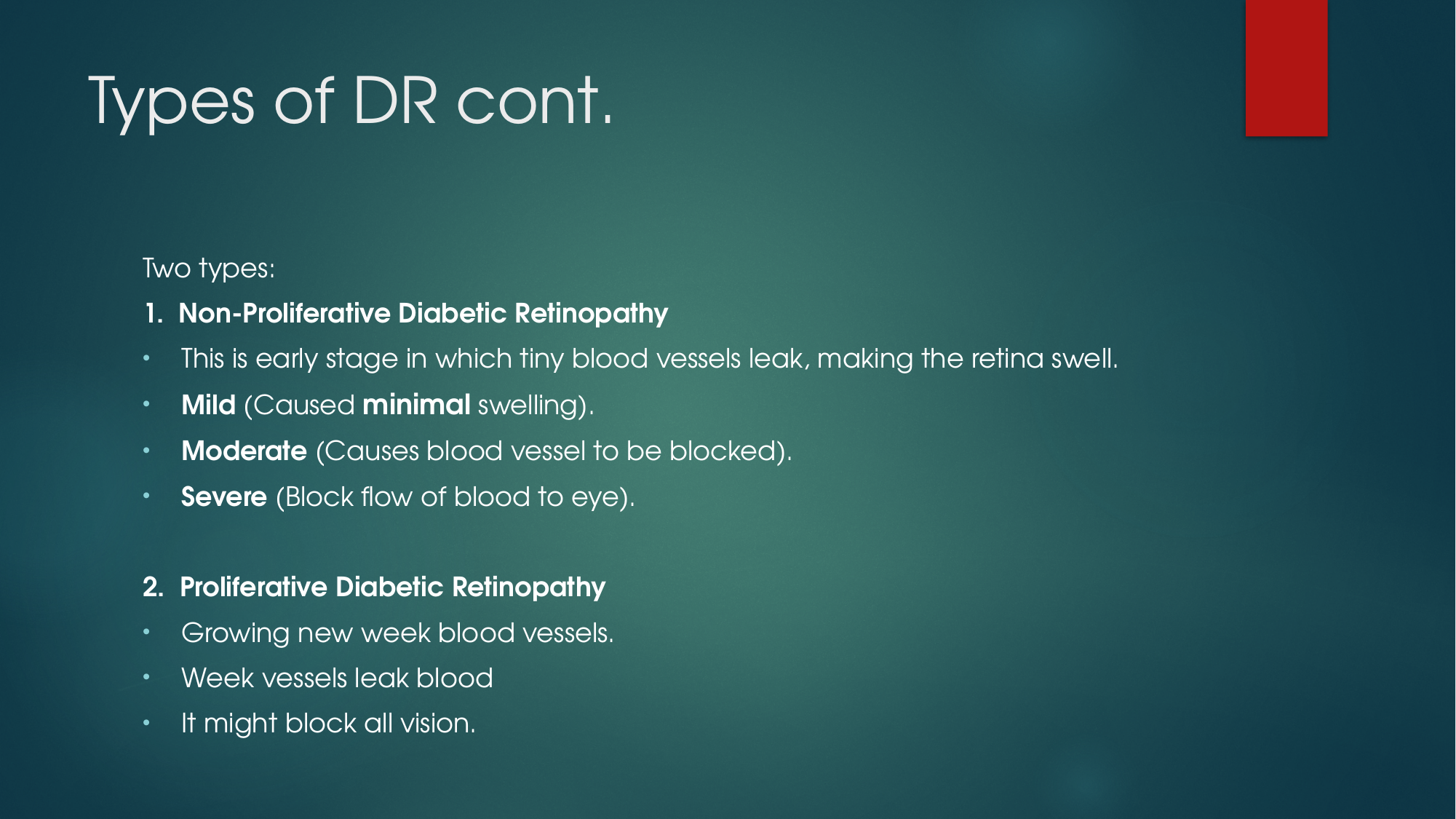

# Types of DR cont.
Two types:
1.  Non-Proliferative Diabetic Retinopathy
This is early stage in which tiny blood vessels leak, making the retina swell.
Mild (Caused minimal swelling).
Moderate (Causes blood vessel to be blocked).
Severe (Block flow of blood to eye).

2.  Proliferative Diabetic Retinopathy
Growing new week blood vessels.
Week vessels leak blood
It might block all vision.